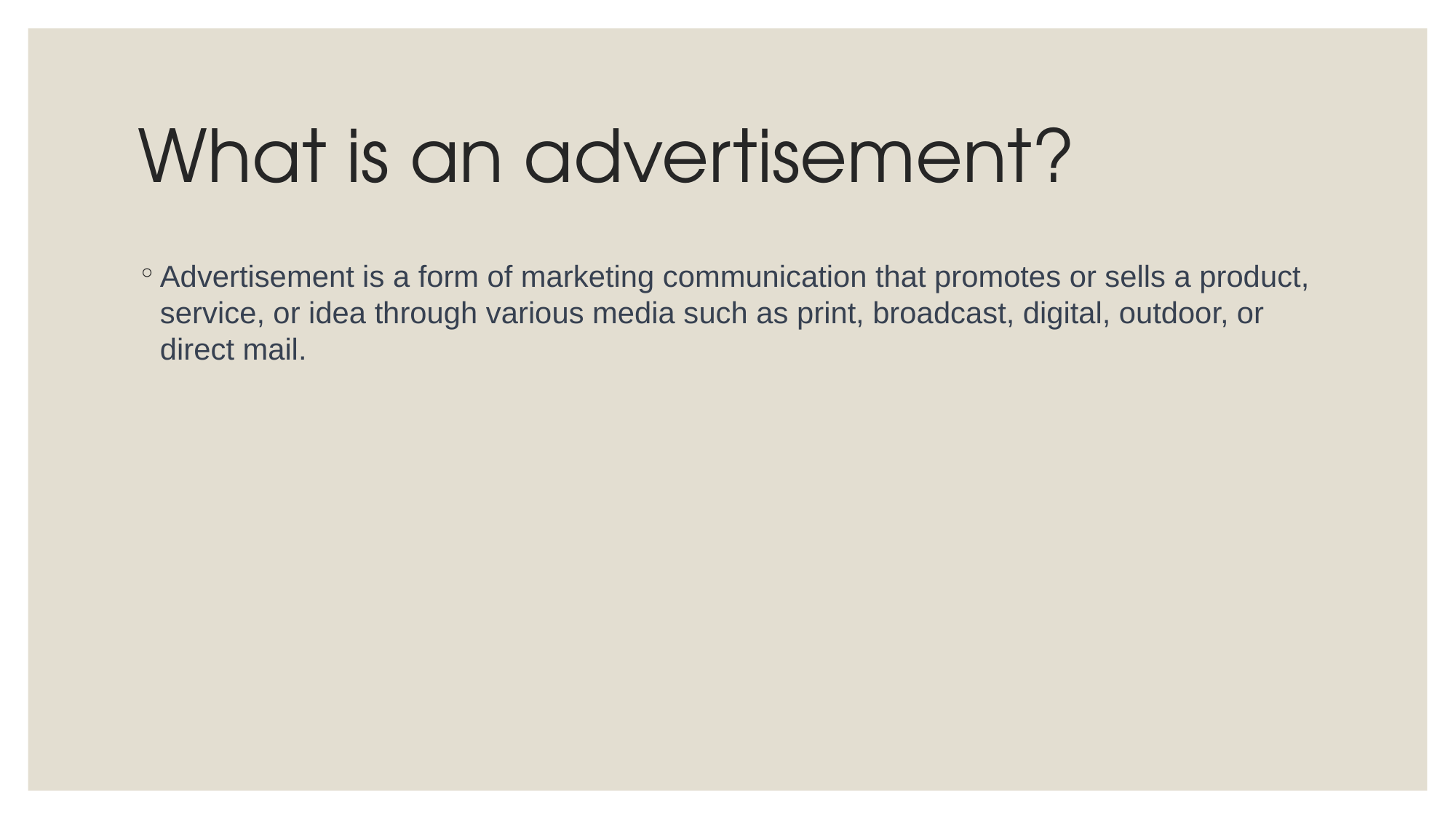

# What is an advertisement?
Advertisement is a form of marketing communication that promotes or sells a product, service, or idea through various media such as print, broadcast, digital, outdoor, or direct mail.